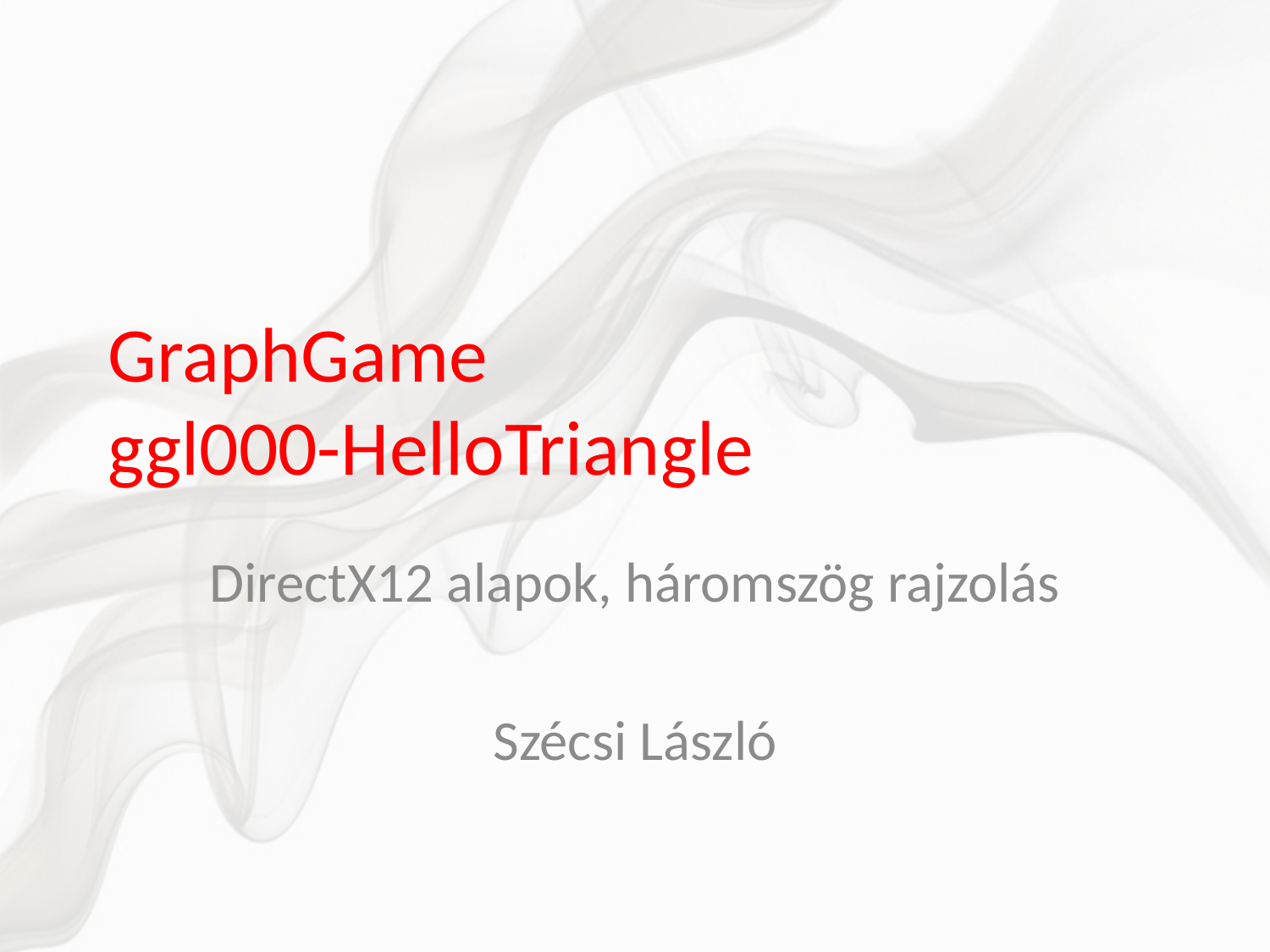

# GraphGame ggl000-HelloTriangle
DirectX12 alapok, háromszög rajzolás

Szécsi László